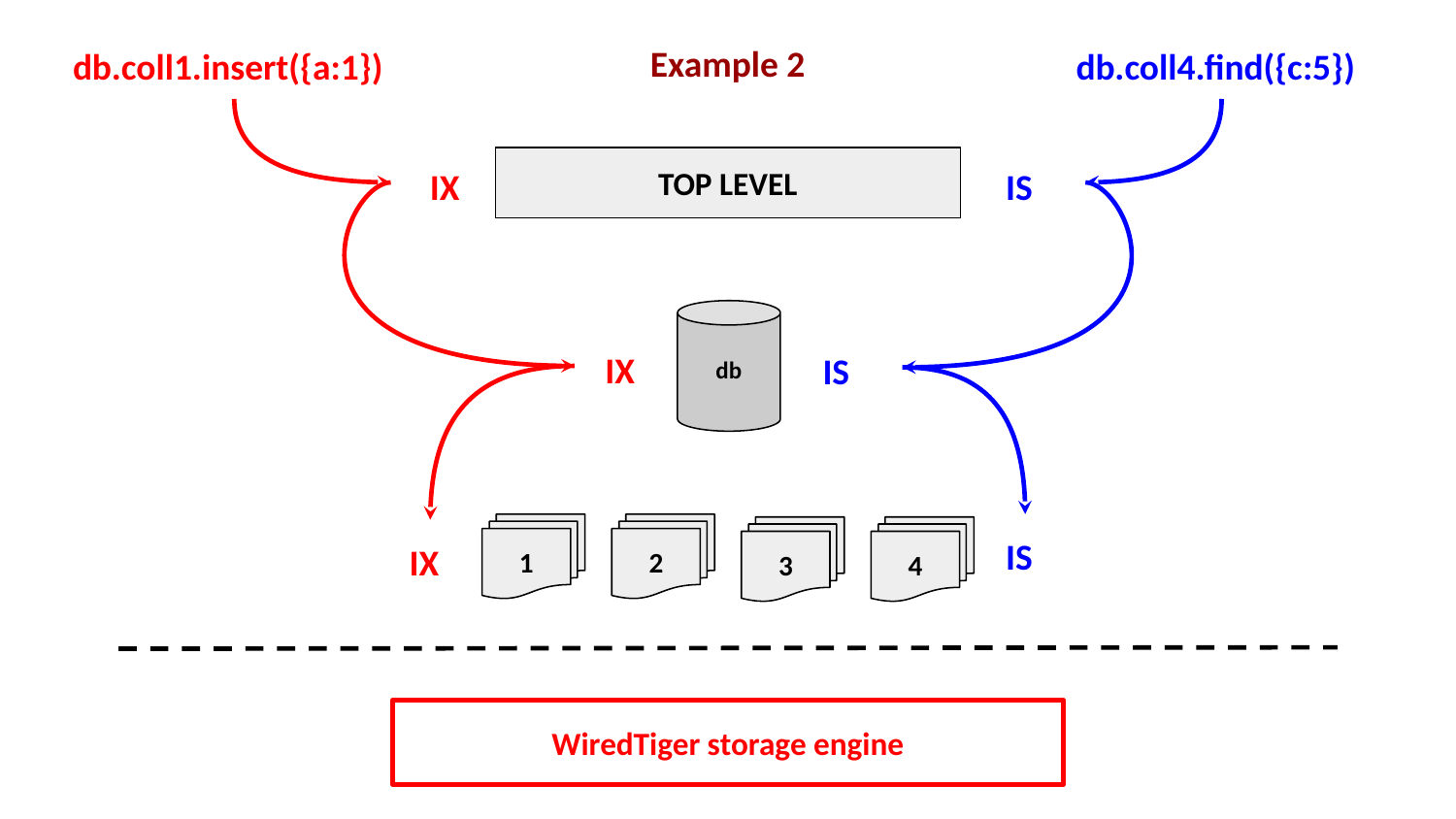

db.coll1.insert({a:1})
db.coll4.find({c:5})
Example 2
IX
IS
TOP LEVEL

db
IX
IS
IS
1
2
3
4
IX
WiredTiger storage engine